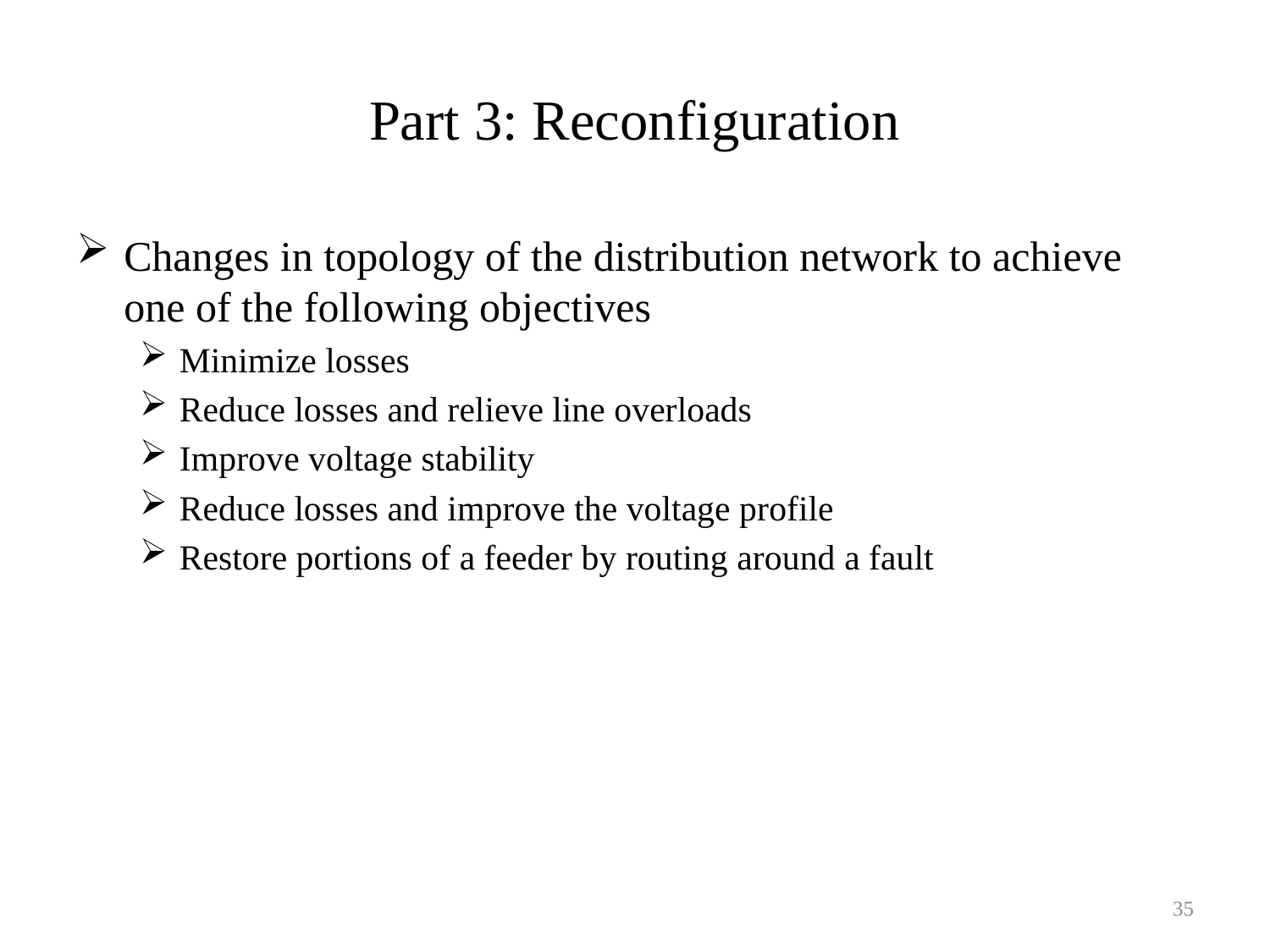

# Part 3: Reconfiguration
Changes in topology of the distribution network to achieve one of the following objectives
Minimize losses
Reduce losses and relieve line overloads
Improve voltage stability
Reduce losses and improve the voltage profile
Restore portions of a feeder by routing around a fault
35